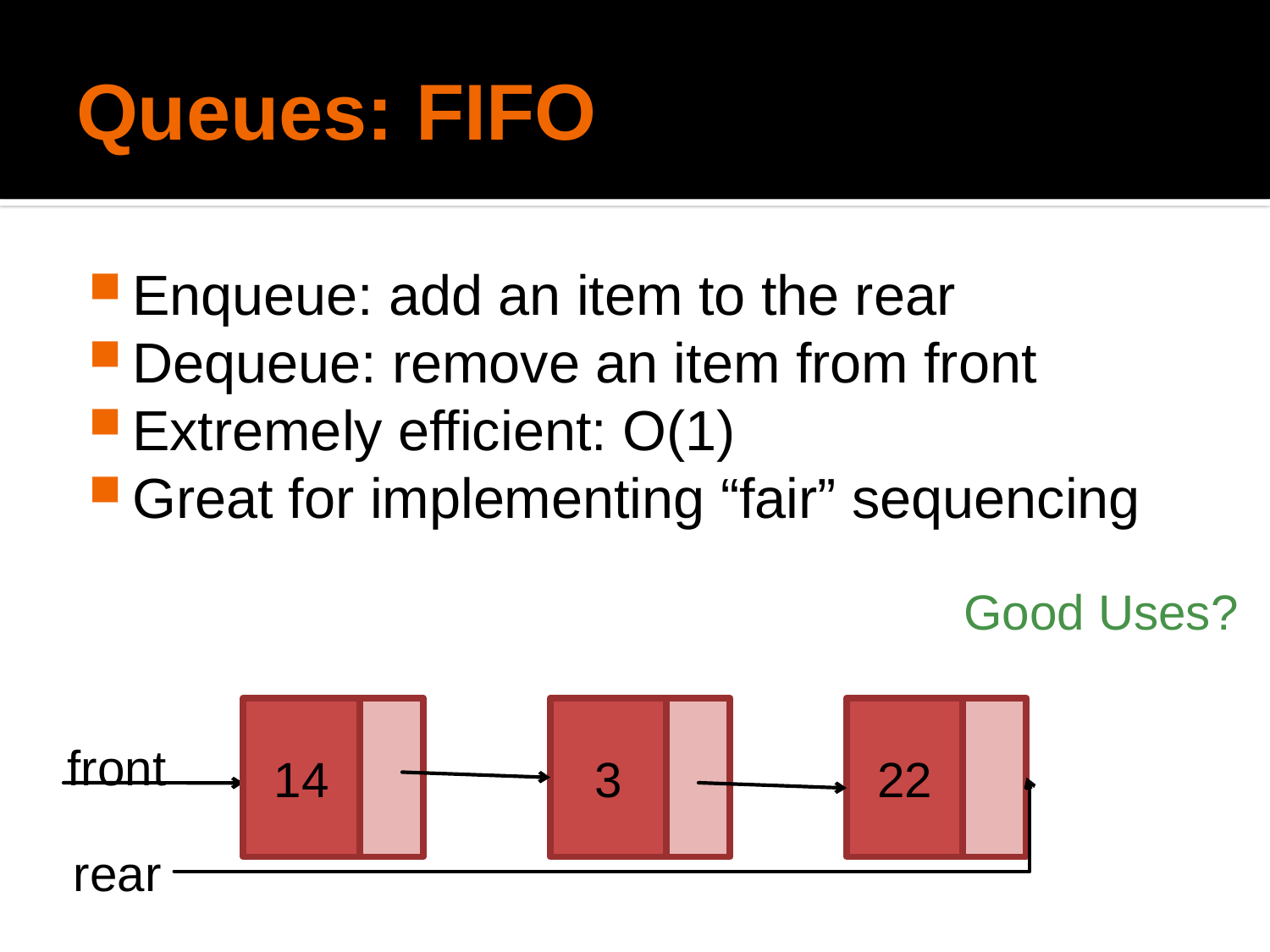

# Queues: FIFO
Enqueue: add an item to the rear
Dequeue: remove an item from front
Extremely efficient: O(1)
Great for implementing “fair” sequencing
Good Uses?
14

3

22

front
rear